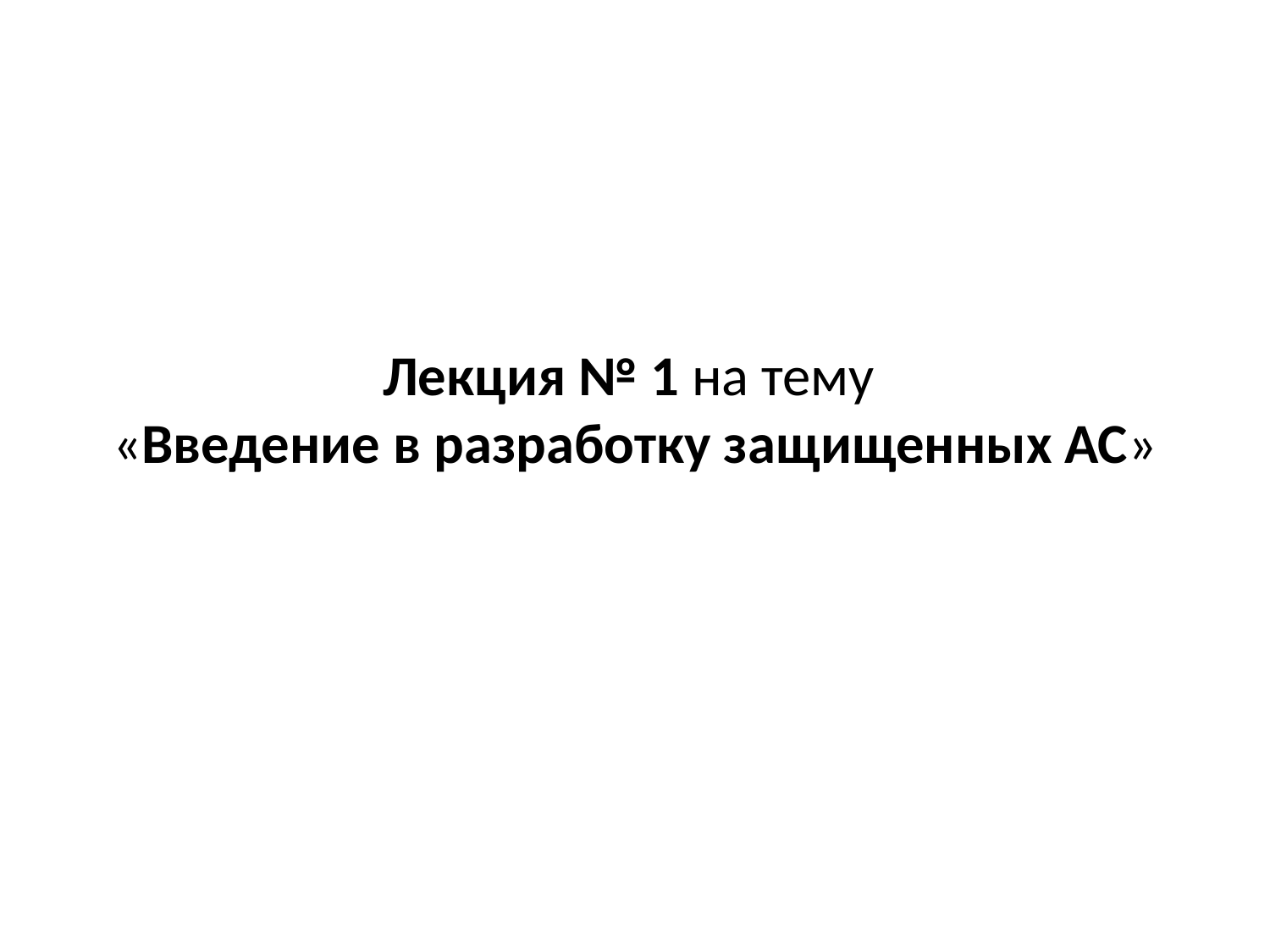

# Лекция № 1 на тему «Введение в разработку защищенных АС»